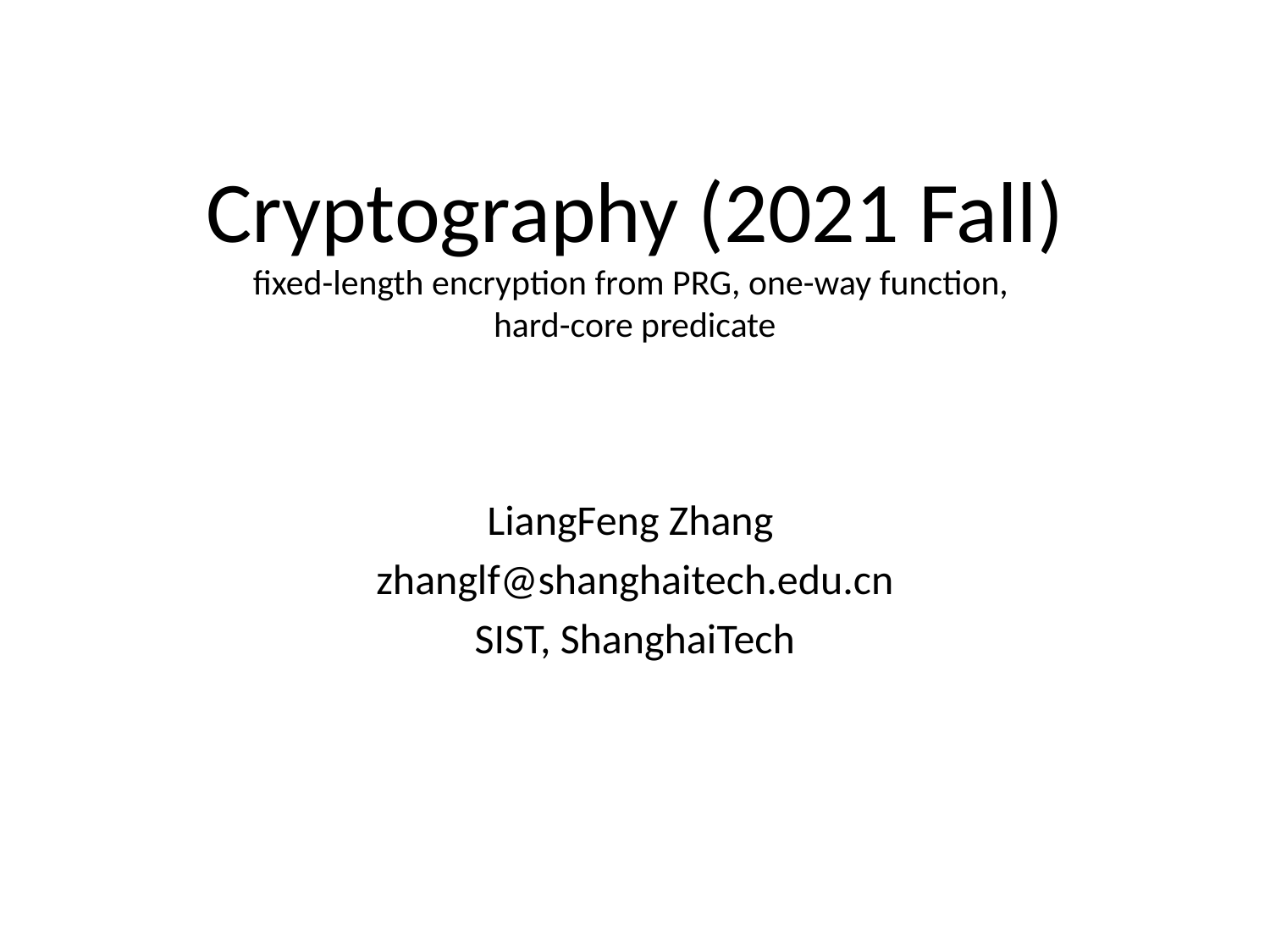

# Cryptography (2021 Fall) fixed-length encryption from PRG, one-way function, hard-core predicate
LiangFeng Zhang
zhanglf@shanghaitech.edu.cn
SIST, ShanghaiTech